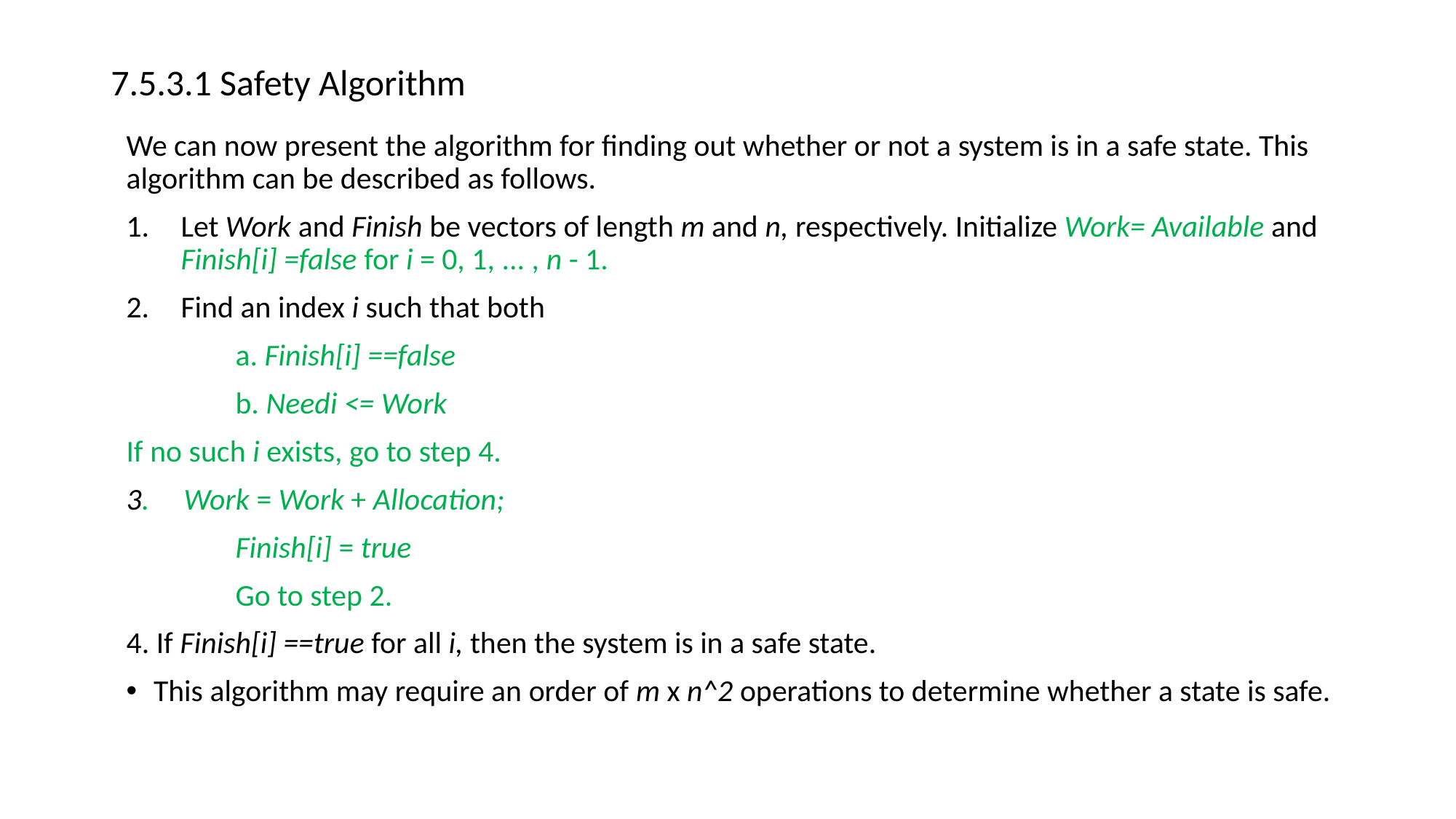

# 7.5.3.1 Safety Algorithm
We can now present the algorithm for finding out whether or not a system is in a safe state. This algorithm can be described as follows.
Let Work and Finish be vectors of length m and n, respectively. Initialize Work= Available and Finish[i] =false for i = 0, 1, ... , n - 1.
Find an index i such that both
	a. Finish[i] ==false
	b. Needi <= Work
If no such i exists, go to step 4.
3.     Work = Work + Allocation;
	Finish[i] = true
	Go to step 2.
4. If Finish[i] ==true for all i, then the system is in a safe state.
This algorithm may require an order of m x n^2 operations to determine whether a state is safe.